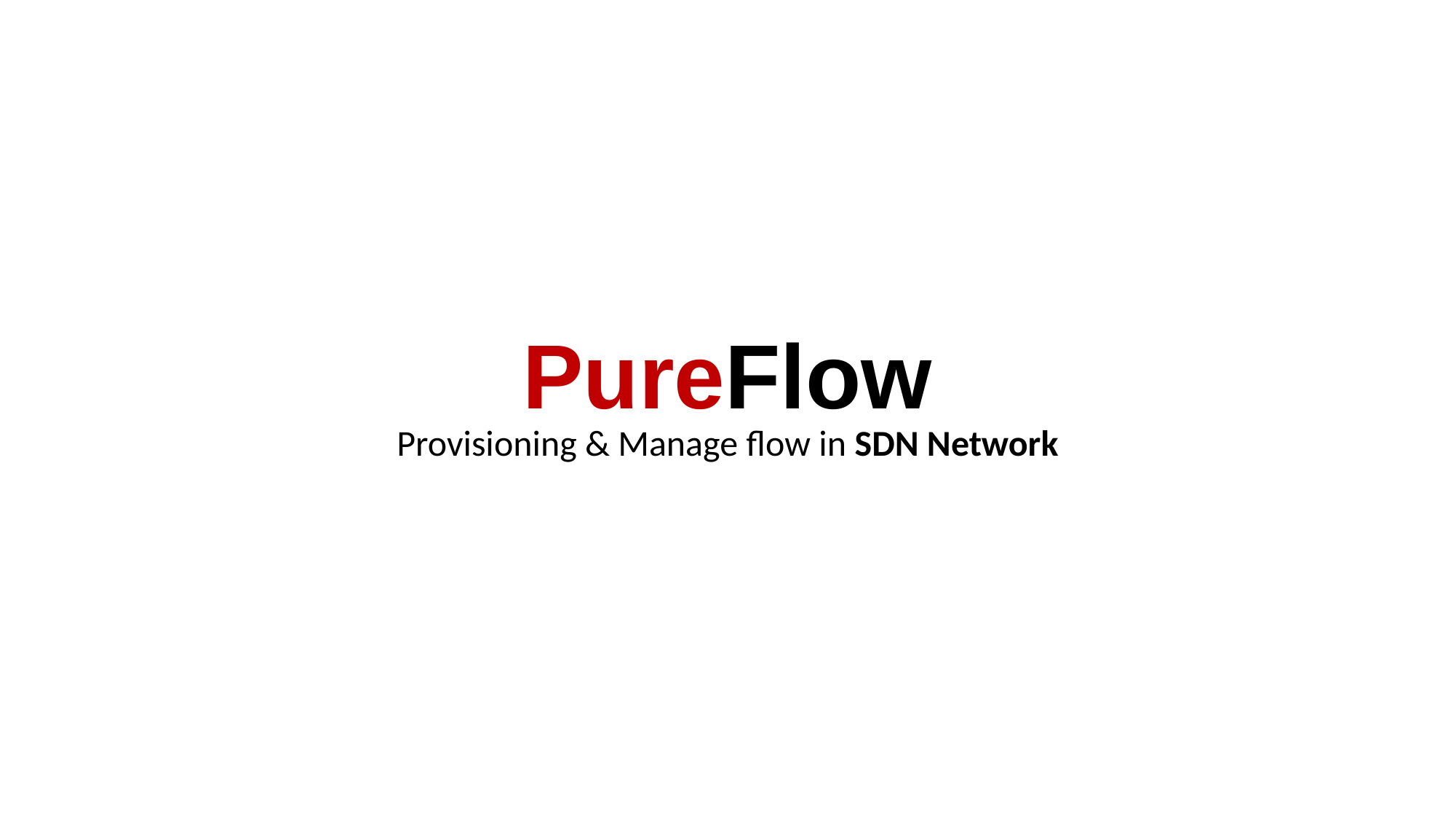

# PureFlow
Provisioning & Manage flow in SDN Network